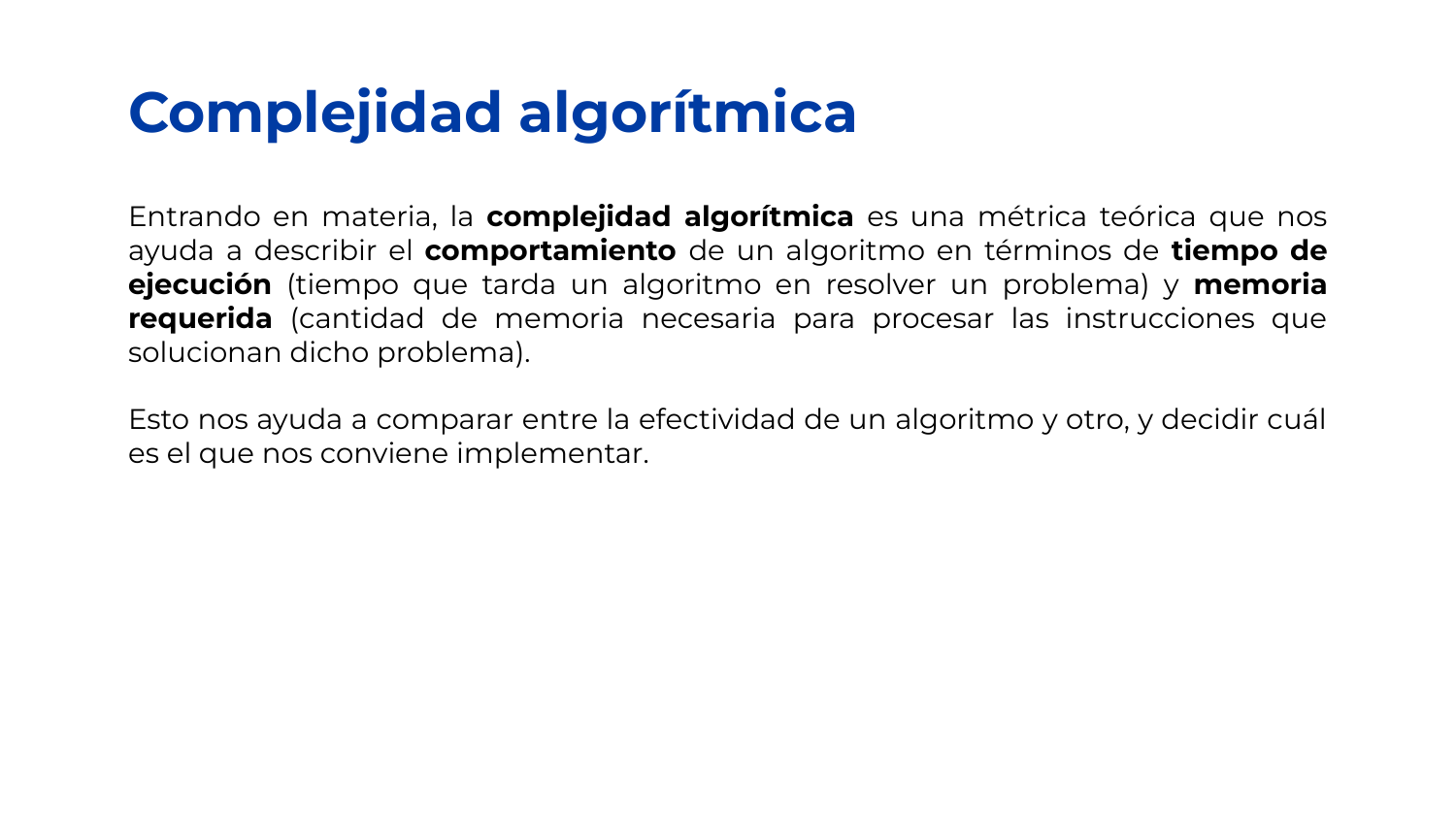

# Complejidad algorítmica
Entrando en materia, la complejidad algorítmica es una métrica teórica que nos ayuda a describir el comportamiento de un algoritmo en términos de tiempo de ejecución (tiempo que tarda un algoritmo en resolver un problema) y memoria requerida (cantidad de memoria necesaria para procesar las instrucciones que solucionan dicho problema).

Esto nos ayuda a comparar entre la efectividad de un algoritmo y otro, y decidir cuál es el que nos conviene implementar.